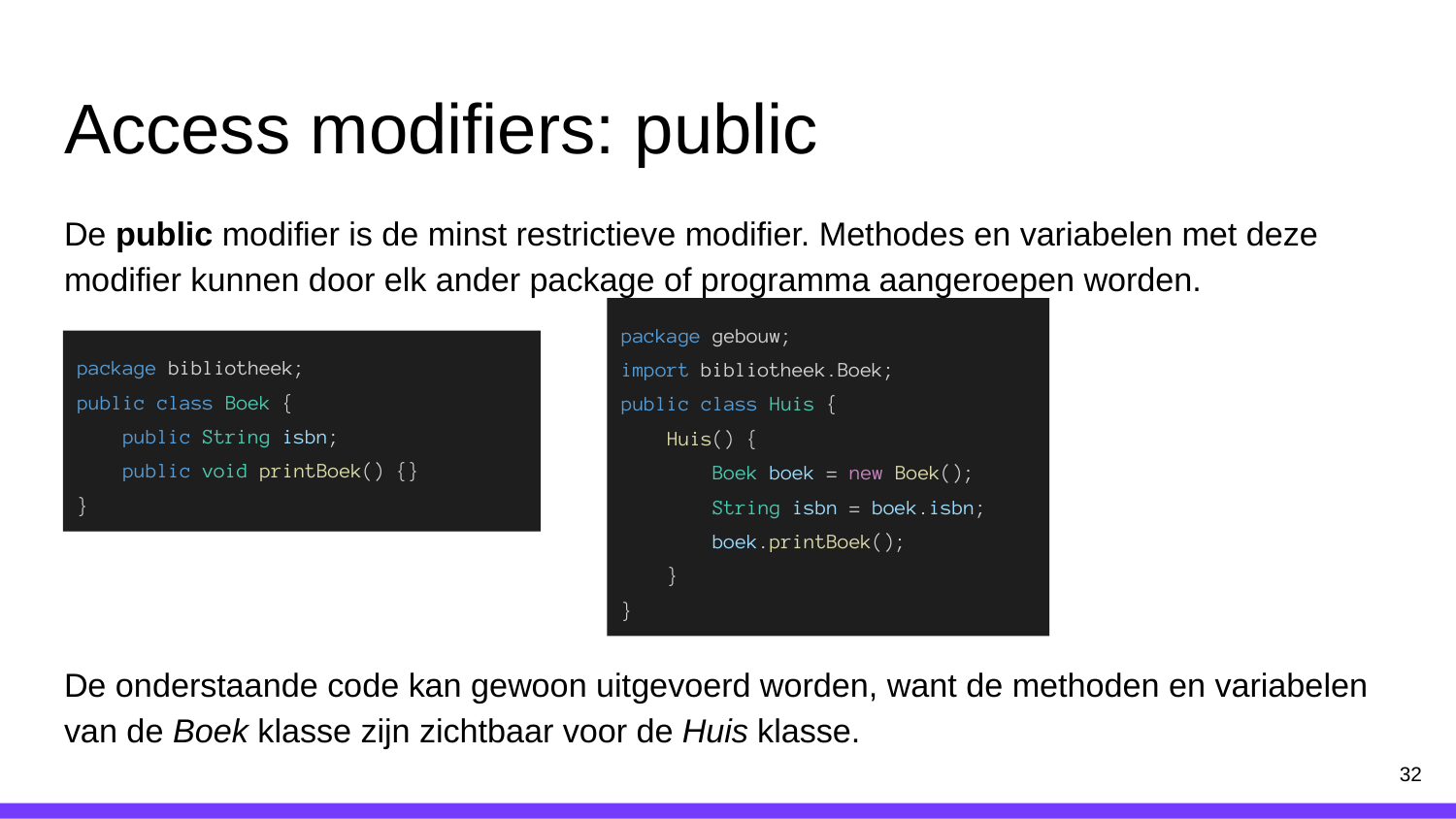

# Access modifiers: public
De public modifier is de minst restrictieve modifier. Methodes en variabelen met deze modifier kunnen door elk ander package of programma aangeroepen worden.

De onderstaande code kan gewoon uitgevoerd worden, want de methoden en variabelen van de Boek klasse zijn zichtbaar voor de Huis klasse.
package gebouw;
import bibliotheek.Boek;
public class Huis {
    Huis() {
        Boek boek = new Boek();
        String isbn = boek.isbn;
        boek.printBoek();
    }
}
package bibliotheek;
public class Boek {
    public String isbn;
    public void printBoek() {}
}
32